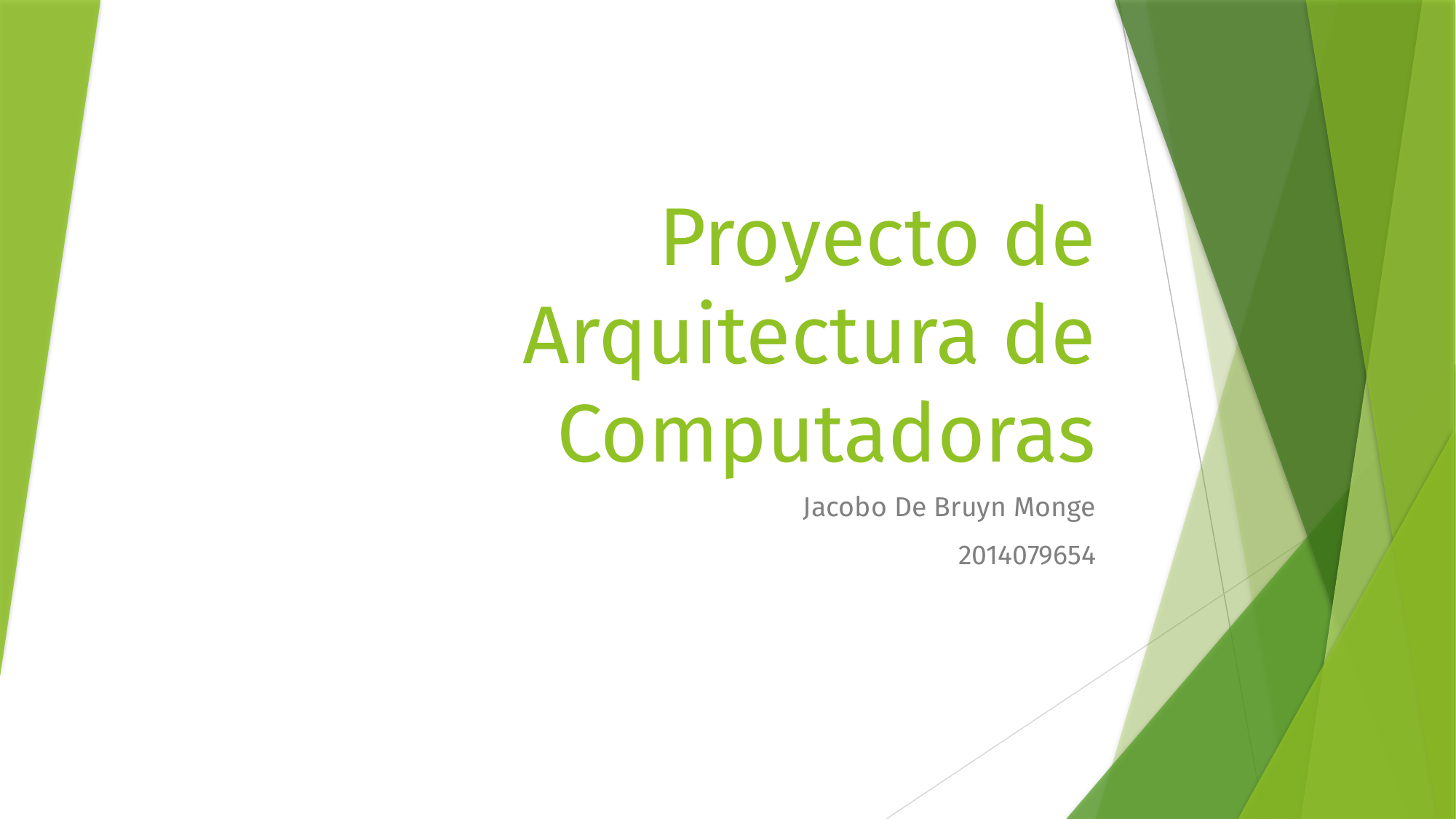

# Proyecto de Arquitectura de Computadoras
Jacobo De Bruyn Monge
2014079654